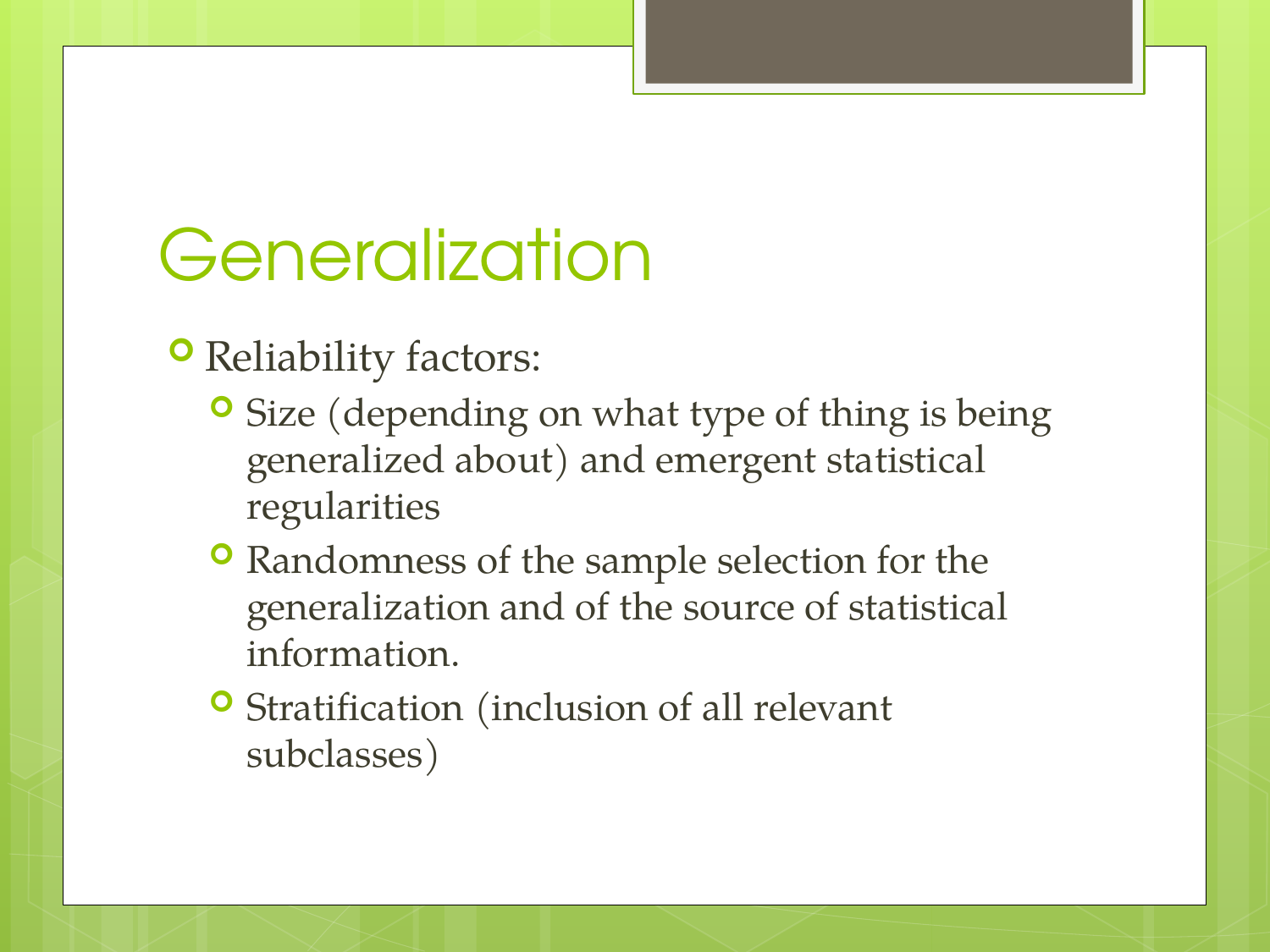

# Generalization
Reliability factors:
Size (depending on what type of thing is being generalized about) and emergent statistical regularities
Randomness of the sample selection for the generalization and of the source of statistical information.
Stratification (inclusion of all relevant subclasses)